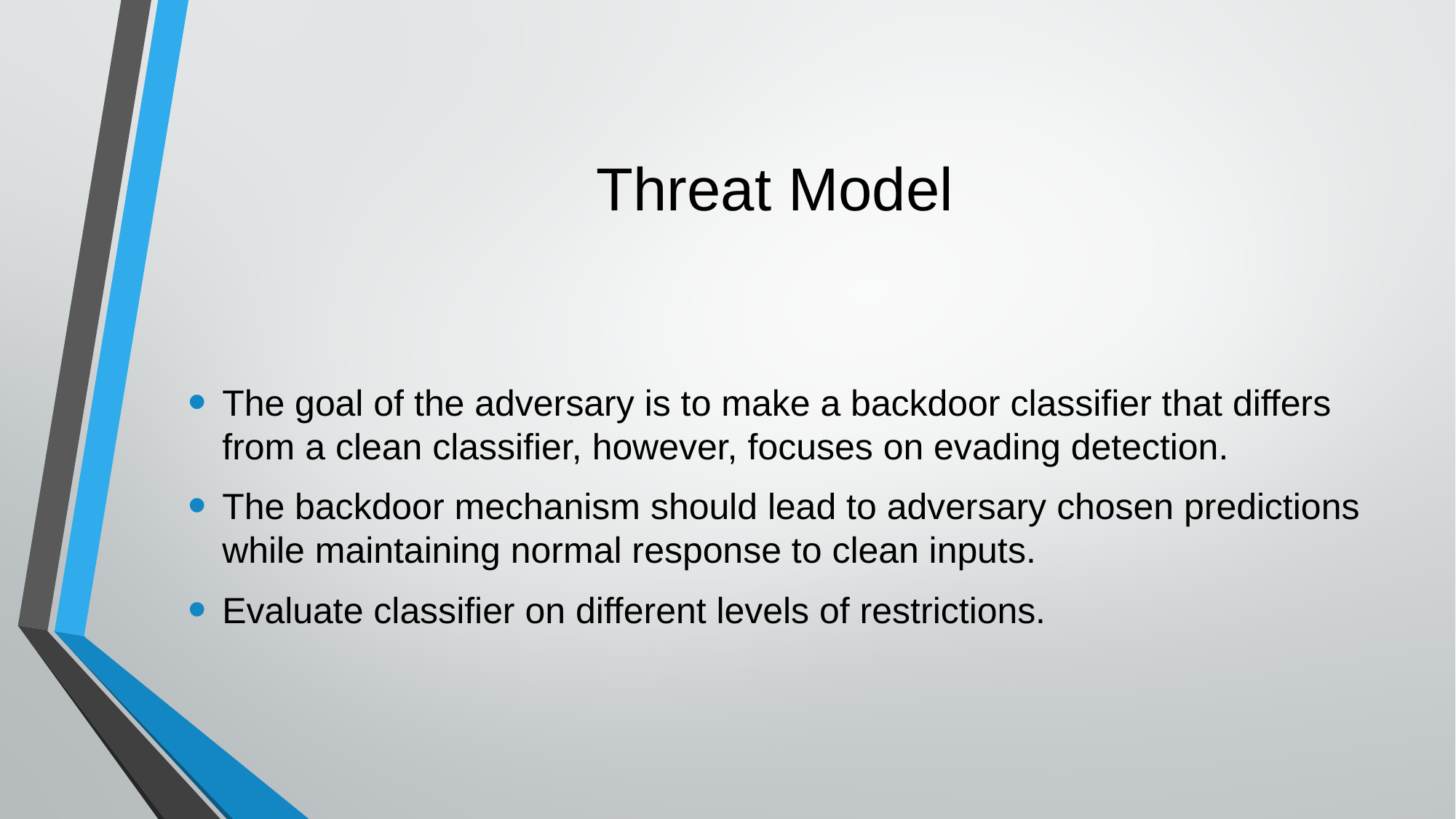

# Threat Model
The goal of the adversary is to make a backdoor classifier that differs from a clean classifier, however, focuses on evading detection.
The backdoor mechanism should lead to adversary chosen predictions while maintaining normal response to clean inputs.
Evaluate classifier on different levels of restrictions.